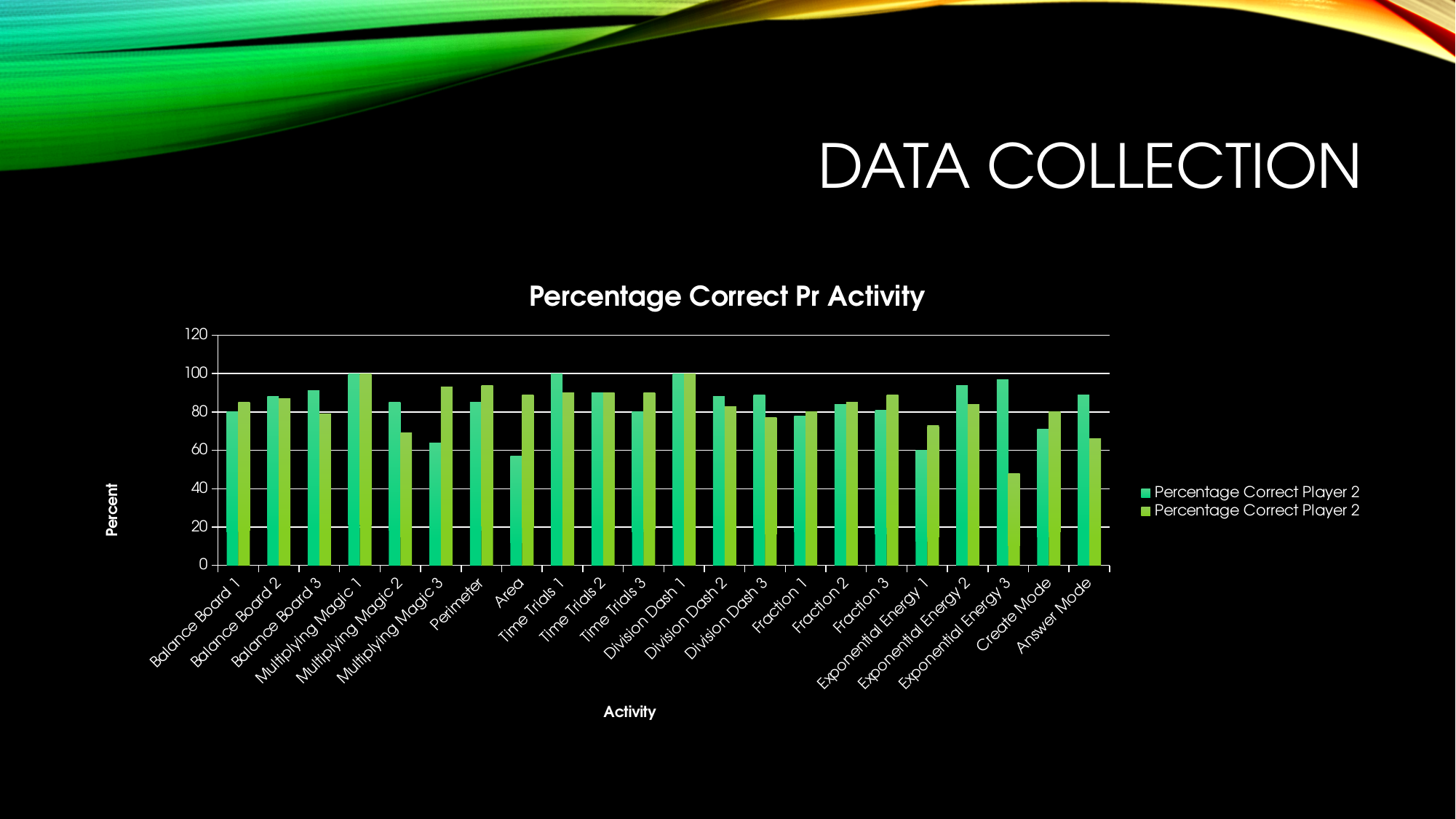

# Data collection

### Chart: Percentage Correct Pr Activity

| Category | Percentage Correct Player 2 |  |
|---|---|---|
| Balance Board 1 | 80.0 | 85.0 |
| Balance Board 2 | 88.0 | 87.0 |
| Balance Board 3 | 91.0 | 79.0 |
| Multiplying Magic 1 | 100.0 | 100.0 |
| Multiplying Magic 2 | 85.0 | 69.0 |
| Multiplying Magic 3 | 64.0 | 93.0 |
| Perimeter | 85.0 | 94.0 |
| Area | 57.0 | 89.0 |
| Time Trials 1 | 100.0 | 90.0 |
| Time Trials 2 | 90.0 | 90.0 |
| Time Trials 3 | 80.0 | 90.0 |
| Division Dash 1 | 100.0 | 100.0 |
| Division Dash 2 | 88.0 | 83.0 |
| Division Dash 3 | 89.0 | 77.0 |
| Fraction 1 | 78.0 | 80.0 |
| Fraction 2 | 84.0 | 85.0 |
| Fraction 3 | 81.0 | 89.0 |
| Exponential Energy 1 | 60.0 | 73.0 |
| Exponential Energy 2 | 94.0 | 84.0 |
| Exponential Energy 3 | 97.0 | 48.0 |
| Create Mode | 71.0 | 80.0 |
| Answer Mode | 89.0 | 66.0 |